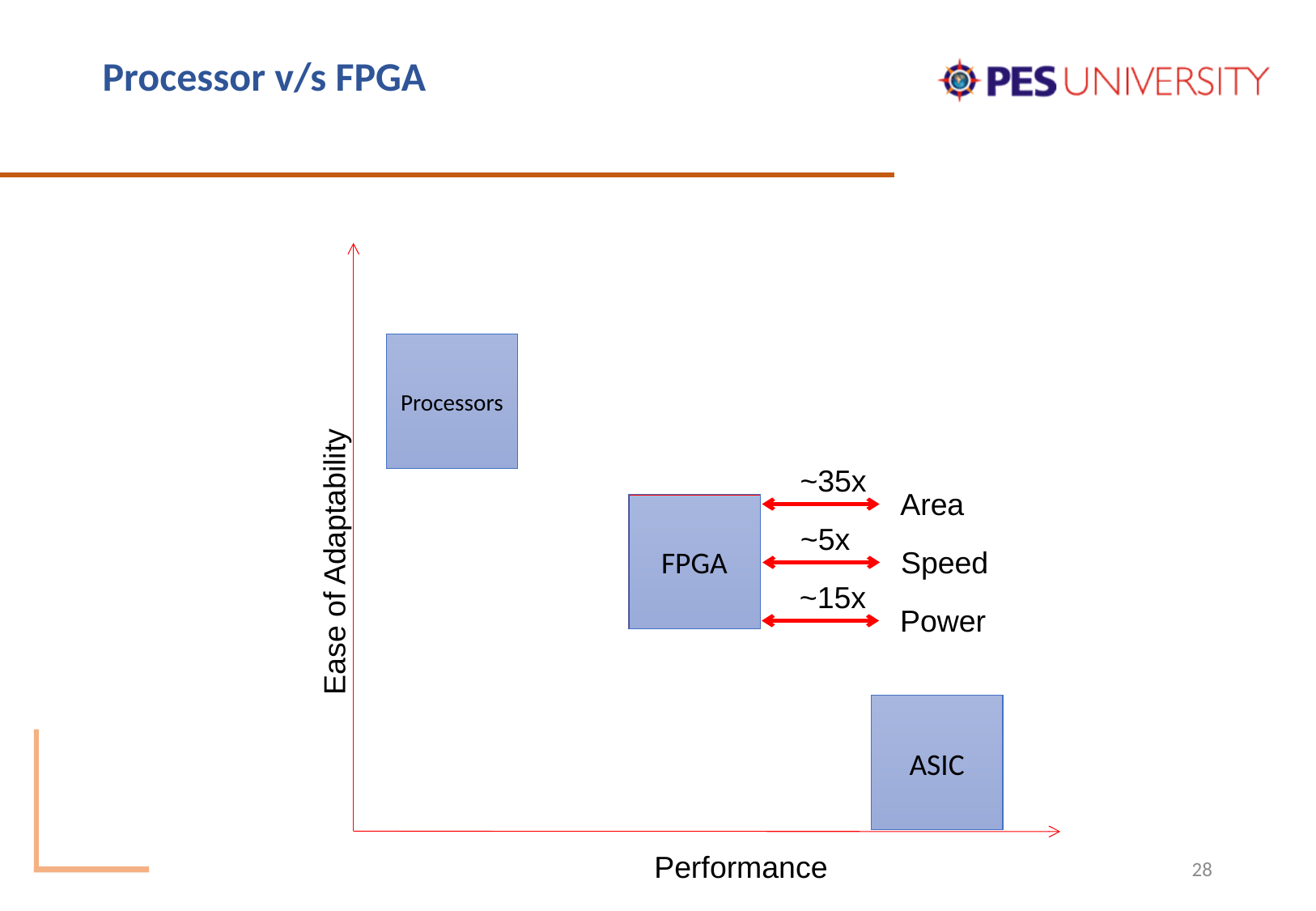

# Processor v/s FPGA

Ease of Adaptability
Processors
~35x
Area
FPGA
~5x
Speed
~15x
Power
ASIC
Performance
28